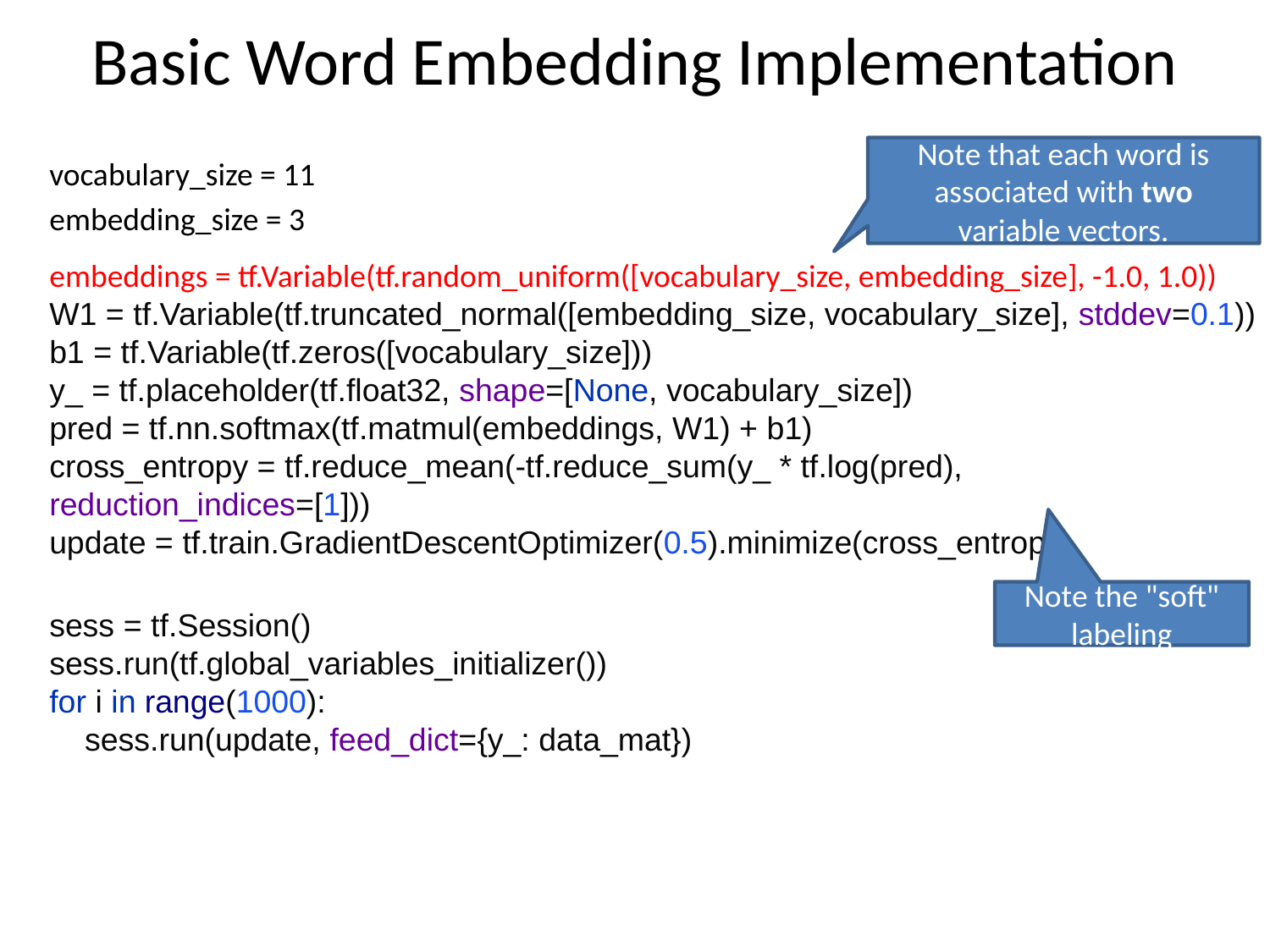

# Basic Word Embedding Implementation
Note that each word is associated with two variable vectors.
vocabulary_size = 11
embedding_size = 3

embeddings = tf.Variable(tf.random_uniform([vocabulary_size, embedding_size], -1.0, 1.0))
W1 = tf.Variable(tf.truncated_normal([embedding_size, vocabulary_size], stddev=0.1))
b1 = tf.Variable(tf.zeros([vocabulary_size]))
y_ = tf.placeholder(tf.float32, shape=[None, vocabulary_size])
pred = tf.nn.softmax(tf.matmul(embeddings, W1) + b1)
cross_entropy = tf.reduce_mean(-tf.reduce_sum(y_ * tf.log(pred), reduction_indices=[1]))
update = tf.train.GradientDescentOptimizer(0.5).minimize(cross_entropy)
sess = tf.Session()
sess.run(tf.global_variables_initializer())
for i in range(1000):
    sess.run(update, feed_dict={y_: data_mat})
Note the "soft" labeling